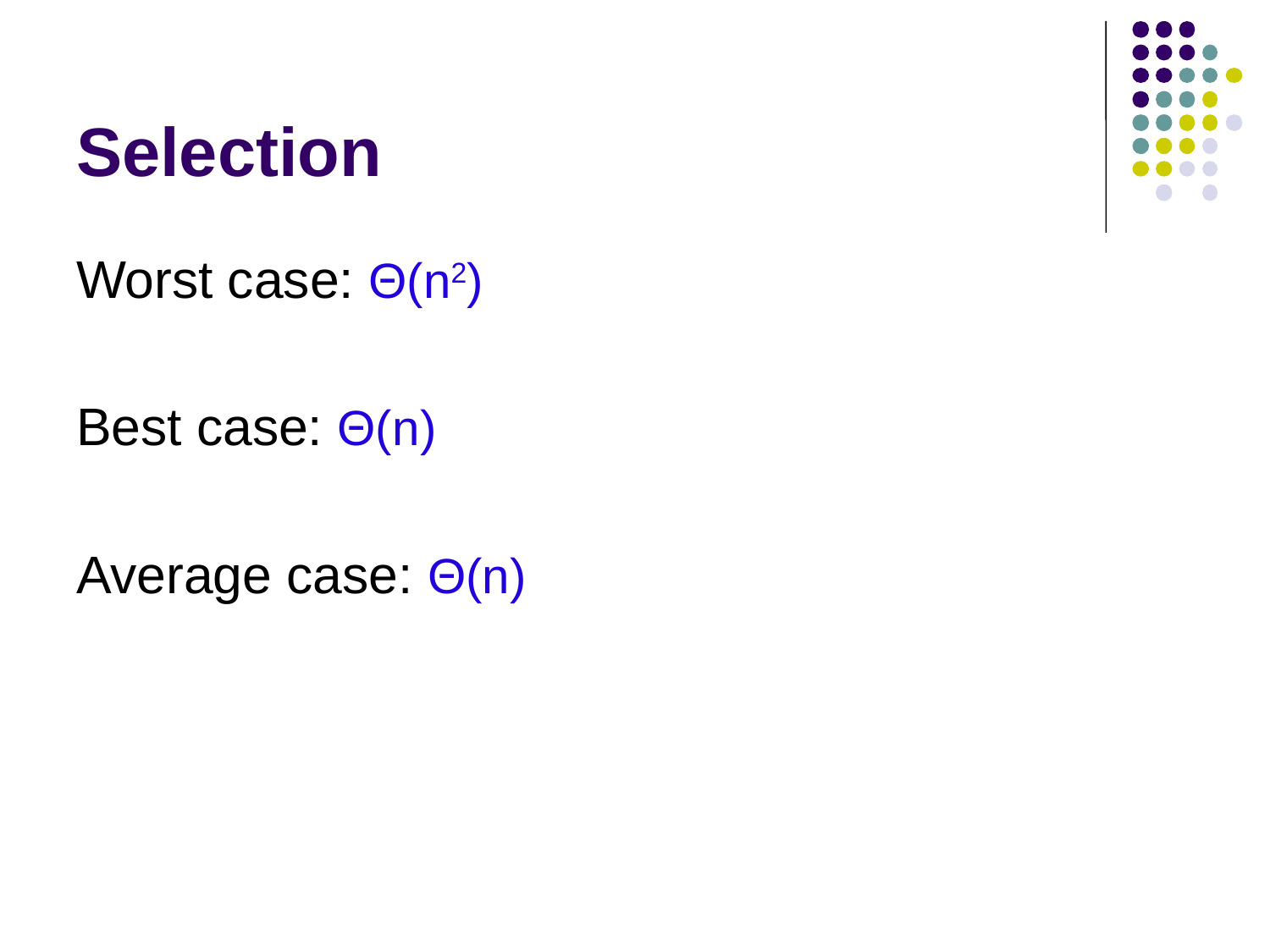

# Selection
Worst case: Θ(n2)

Best case: Θ(n)

Average case: Θ(n)